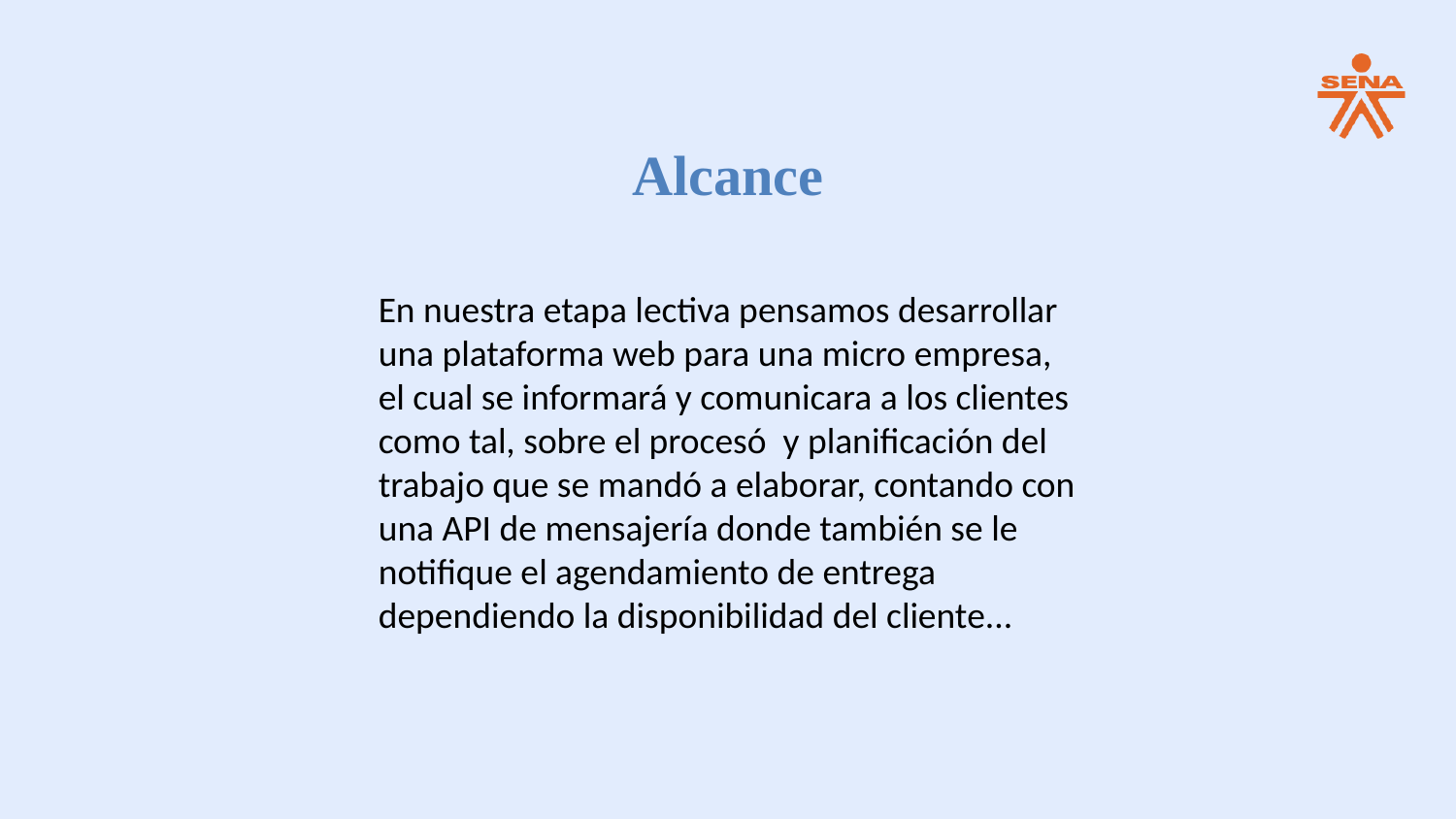

Alcance

En nuestra etapa lectiva pensamos desarrollar una plataforma web para una micro empresa, el cual se informará y comunicara a los clientes como tal, sobre el procesó  y planificación del trabajo que se mandó a elaborar, contando con una API de mensajería donde también se le notifique el agendamiento de entrega dependiendo la disponibilidad del cliente...